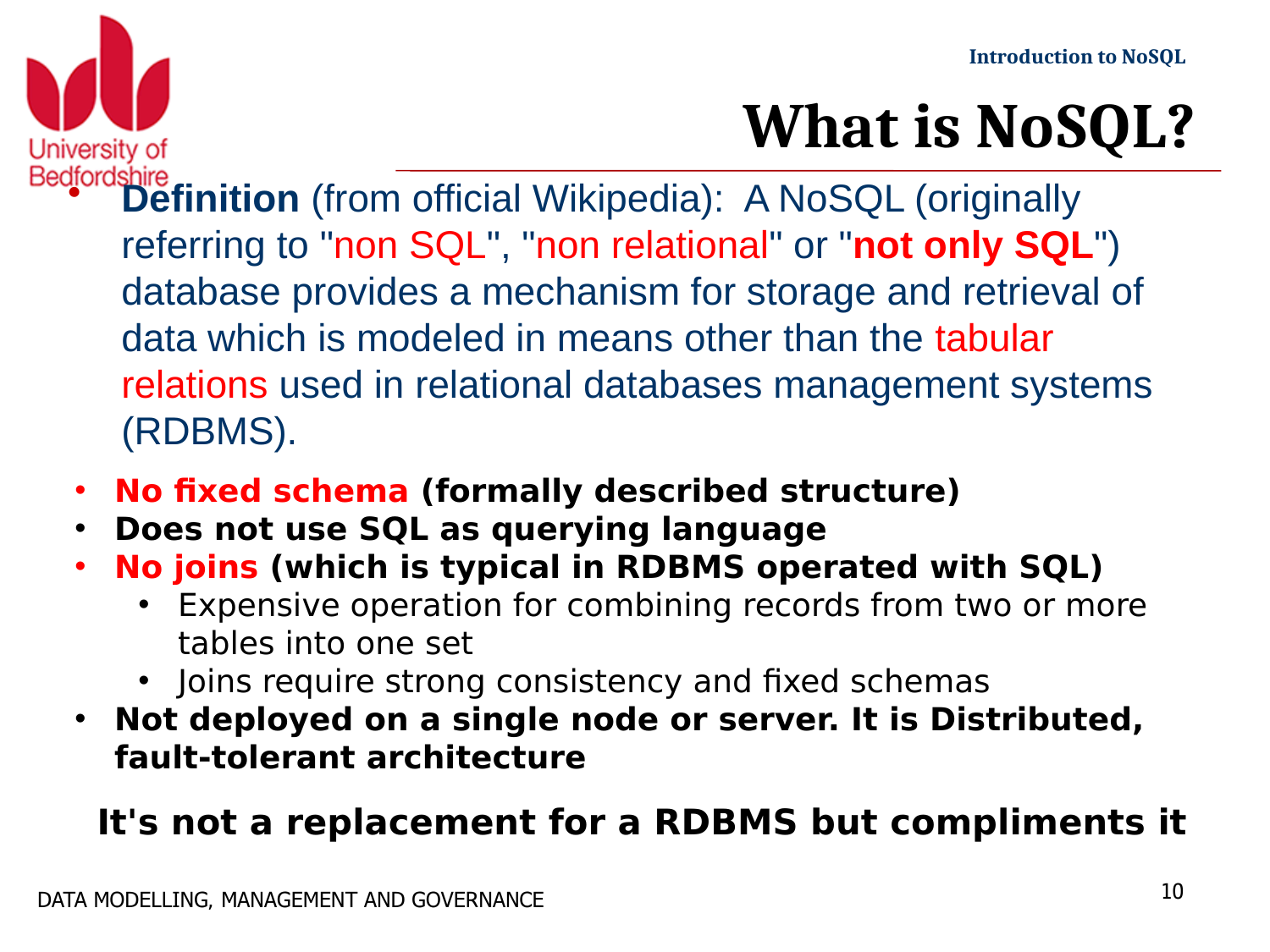

# What is NoSQL?
Definition (from official Wikipedia):  A NoSQL (originally referring to "non SQL", "non relational" or "not only SQL") database provides a mechanism for storage and retrieval of data which is modeled in means other than the tabular relations used in relational databases management systems (RDBMS).

No fixed schema (formally described structure)
Does not use SQL as querying language
No joins (which is typical in RDBMS operated with SQL)
Expensive operation for combining records from two or more tables into one set
Joins require strong consistency and fixed schemas
Not deployed on a single node or server. It is Distributed, fault-tolerant architecture
It's not a replacement for a RDBMS but compliments it